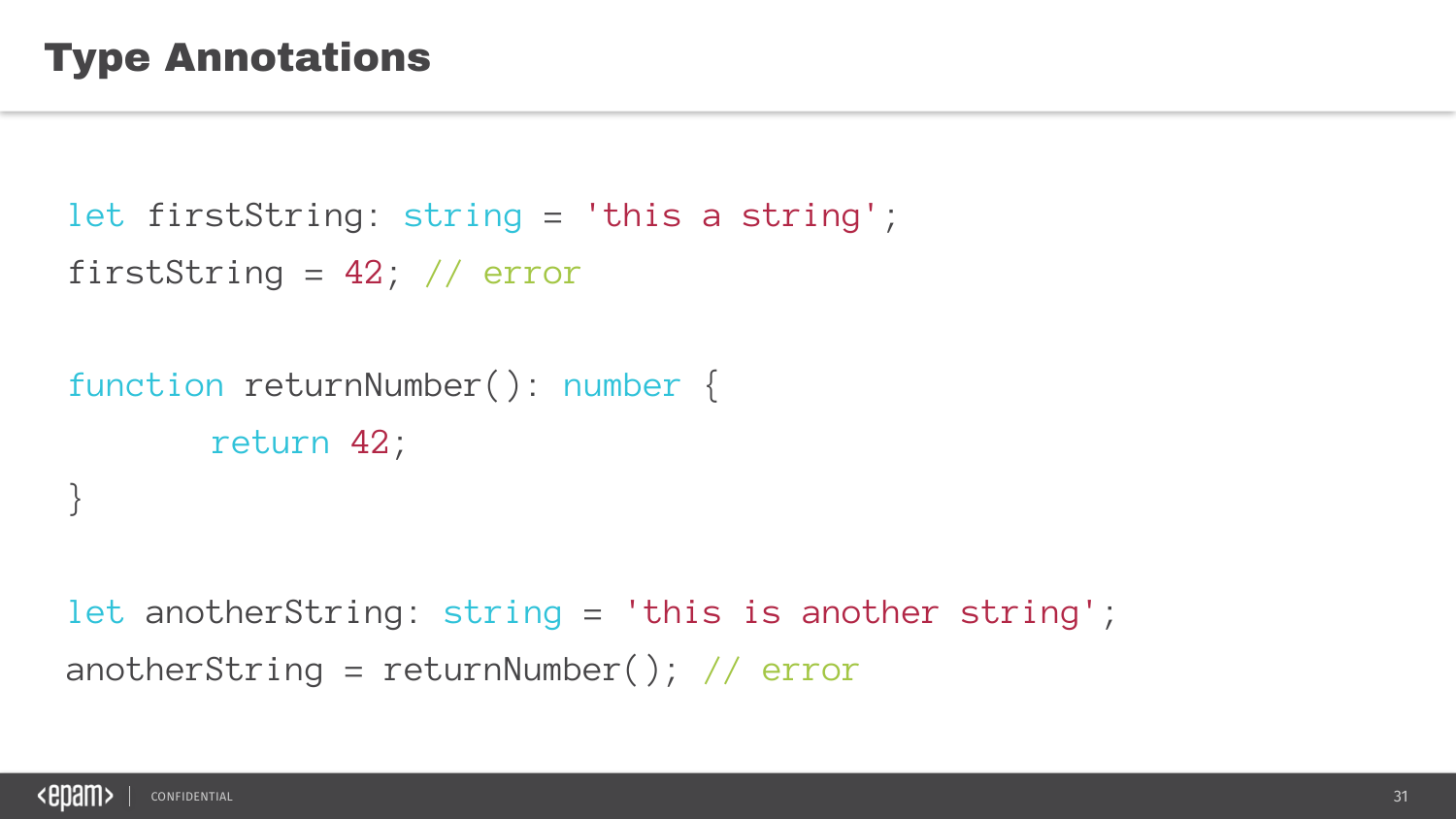

Type Annotations
let firstString: string = 'this a string';
firstString = 42; // error

function returnNumber(): number {
	return 42;
}

let anotherString: string = 'this is another string';
anotherString = returnNumber(); // error